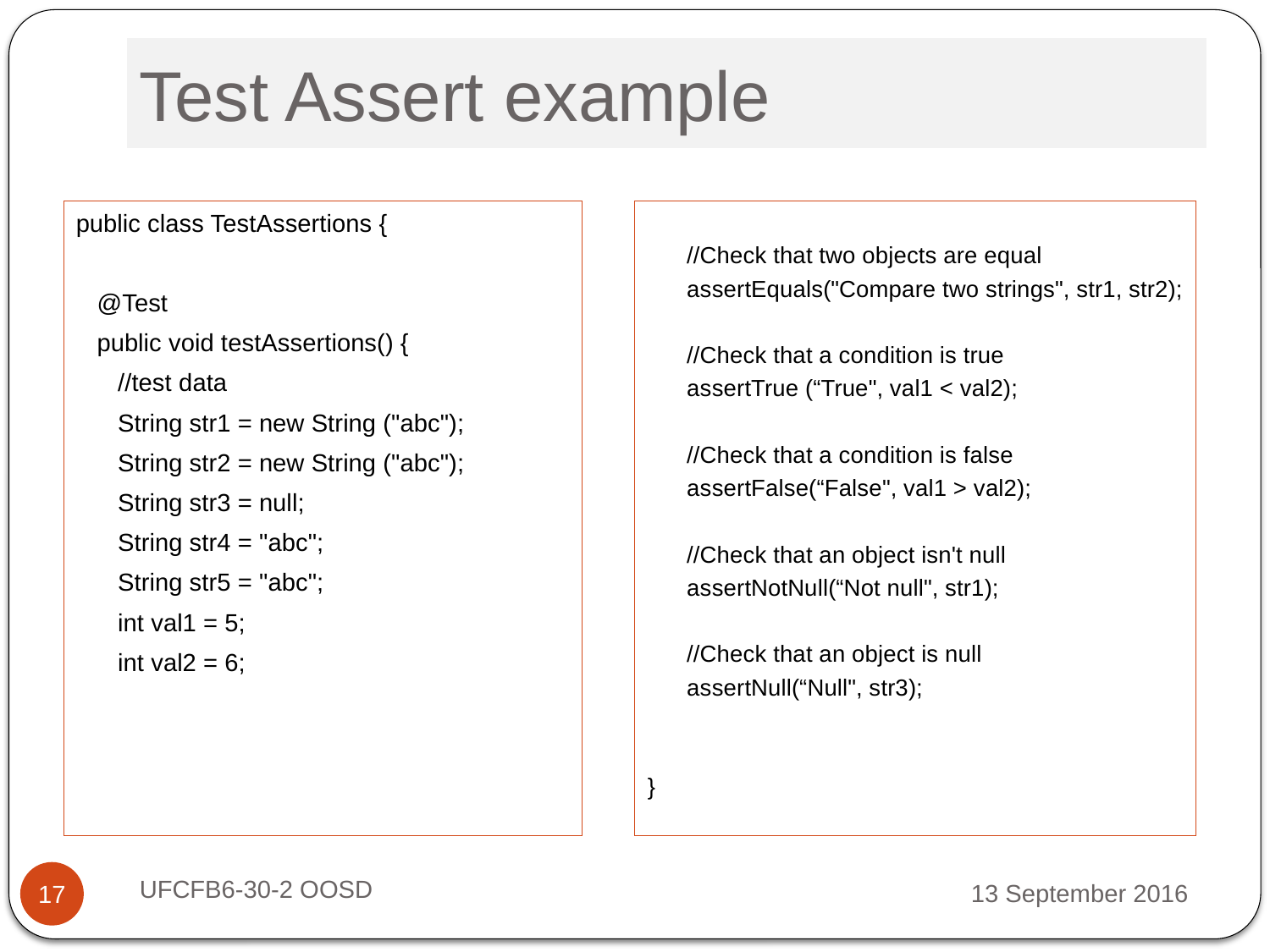

# Test Assert example
public class TestAssertions {

   @Test
   public void testAssertions() {
      //test data
      String str1 = new String ("abc");
      String str2 = new String ("abc");
      String str3 = null;
      String str4 = "abc";
      String str5 = "abc";
      int val1 = 5;
      int val2 = 6;

      //Check that two objects are equal
      assertEquals("Compare two strings", str1, str2);

      //Check that a condition is true
      assertTrue (“True", val1 < val2);

      //Check that a condition is false
      assertFalse(“False", val1 > val2);

      //Check that an object isn't null
      assertNotNull(“Not null", str1);

      //Check that an object is null
      assertNull(“Null", str3);

}
UFCFB6-30-2 OOSD
13 September 2016
17